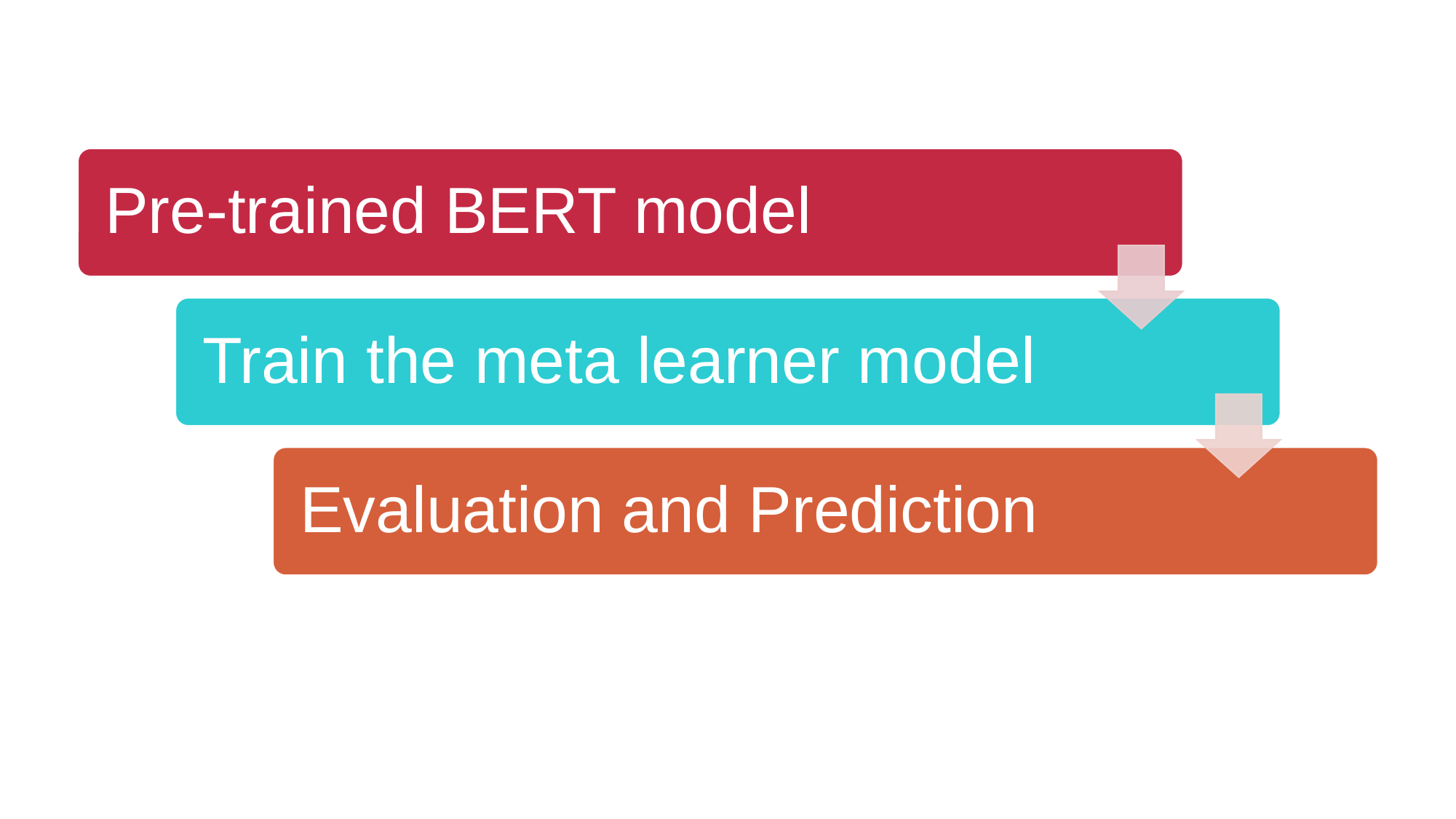

Pre-trained BERT model
Train the meta learner model
Evaluation and Prediction